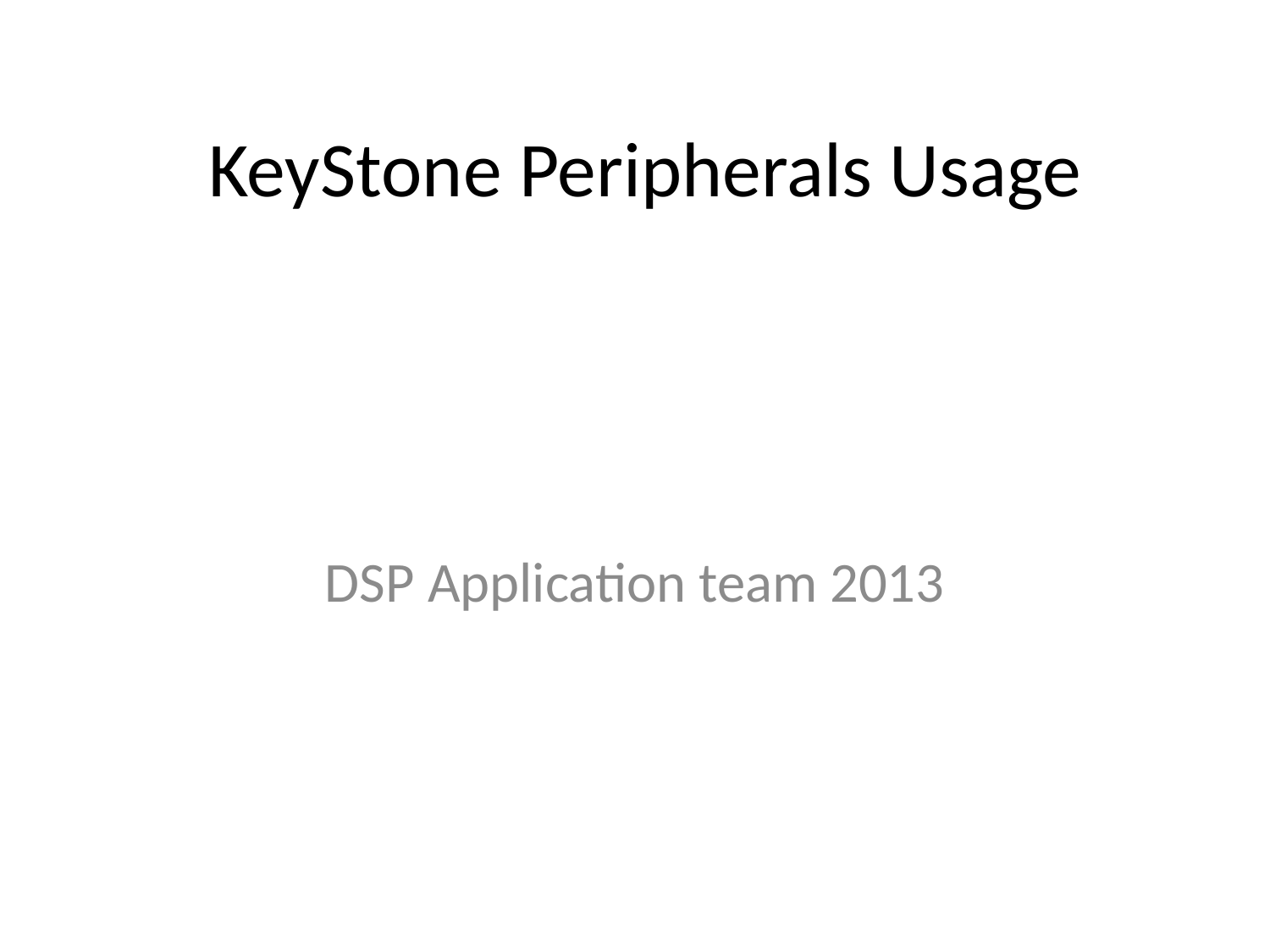

# KeyStone Peripherals Usage
DSP Application team 2013